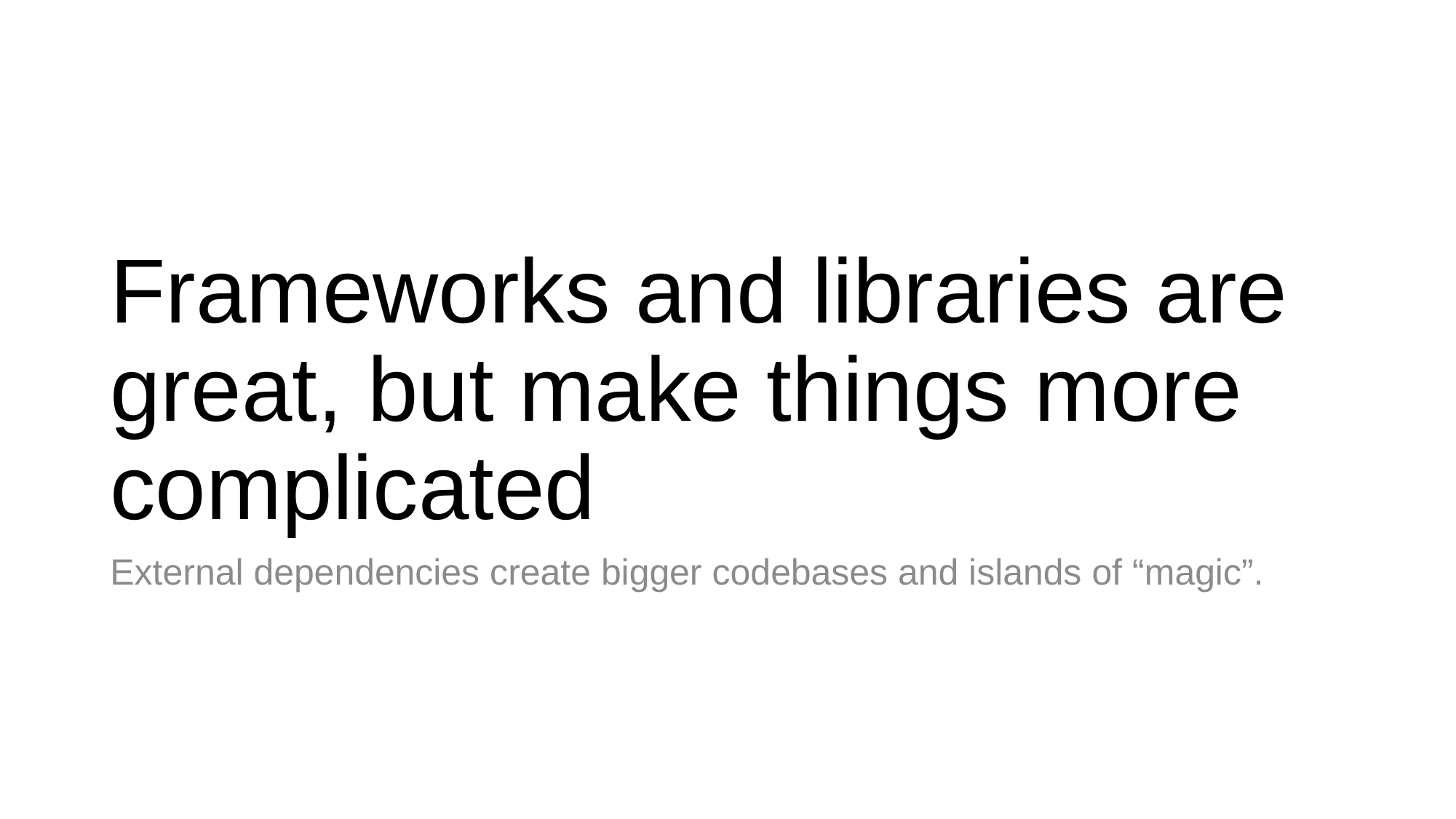

# Frameworks and libraries are great, but make things more complicated
External dependencies create bigger codebases and islands of “magic”.